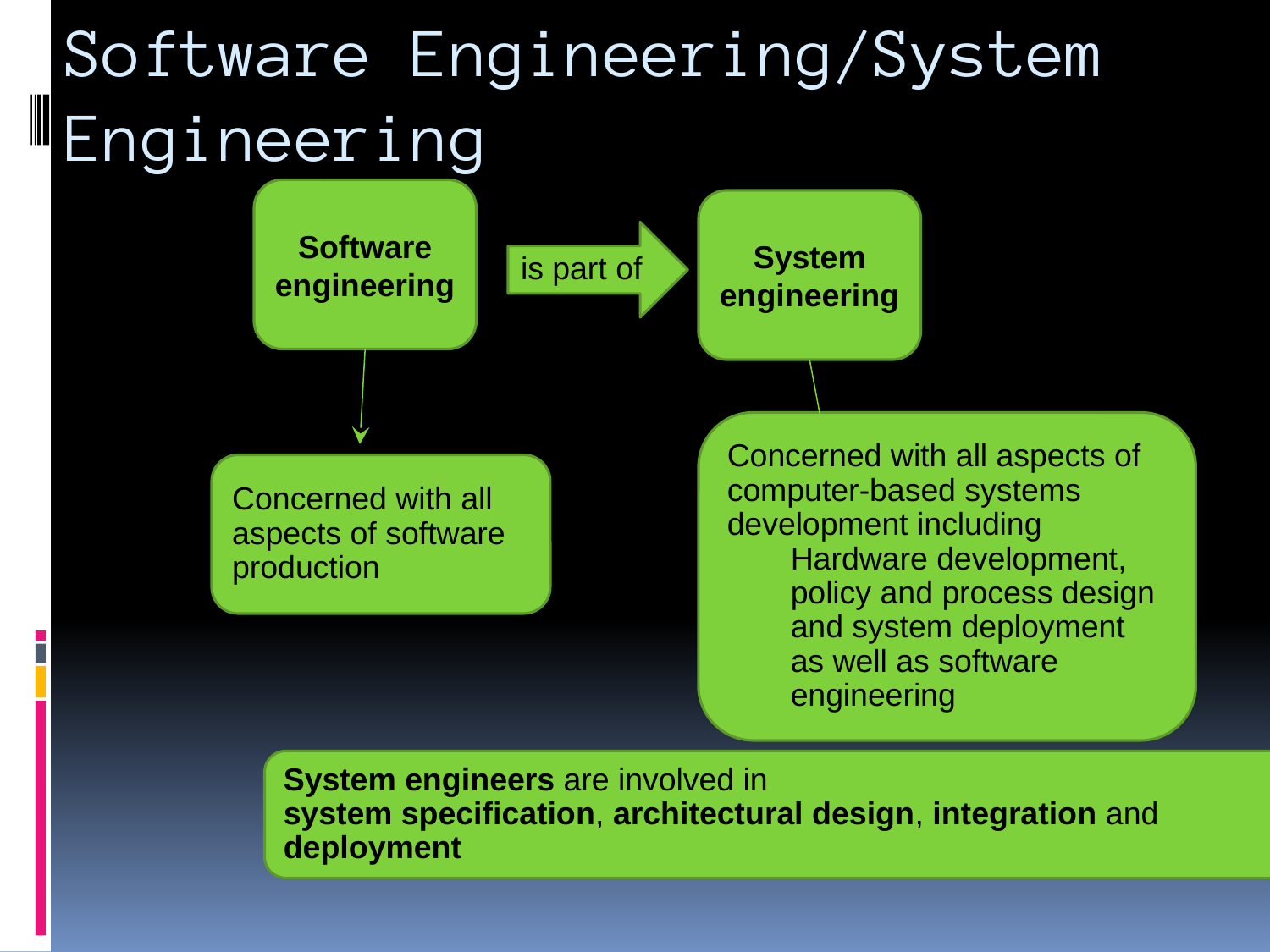

# Software Engineering/System Engineering
Software engineering
System engineering
is part of

Concerned with all aspects of computer-based systems development including
Hardware development, policy and process design and system deployment as well as software engineering
Concerned with all aspects of software production
System engineers are involved in
system specification, architectural design, integration and deployment